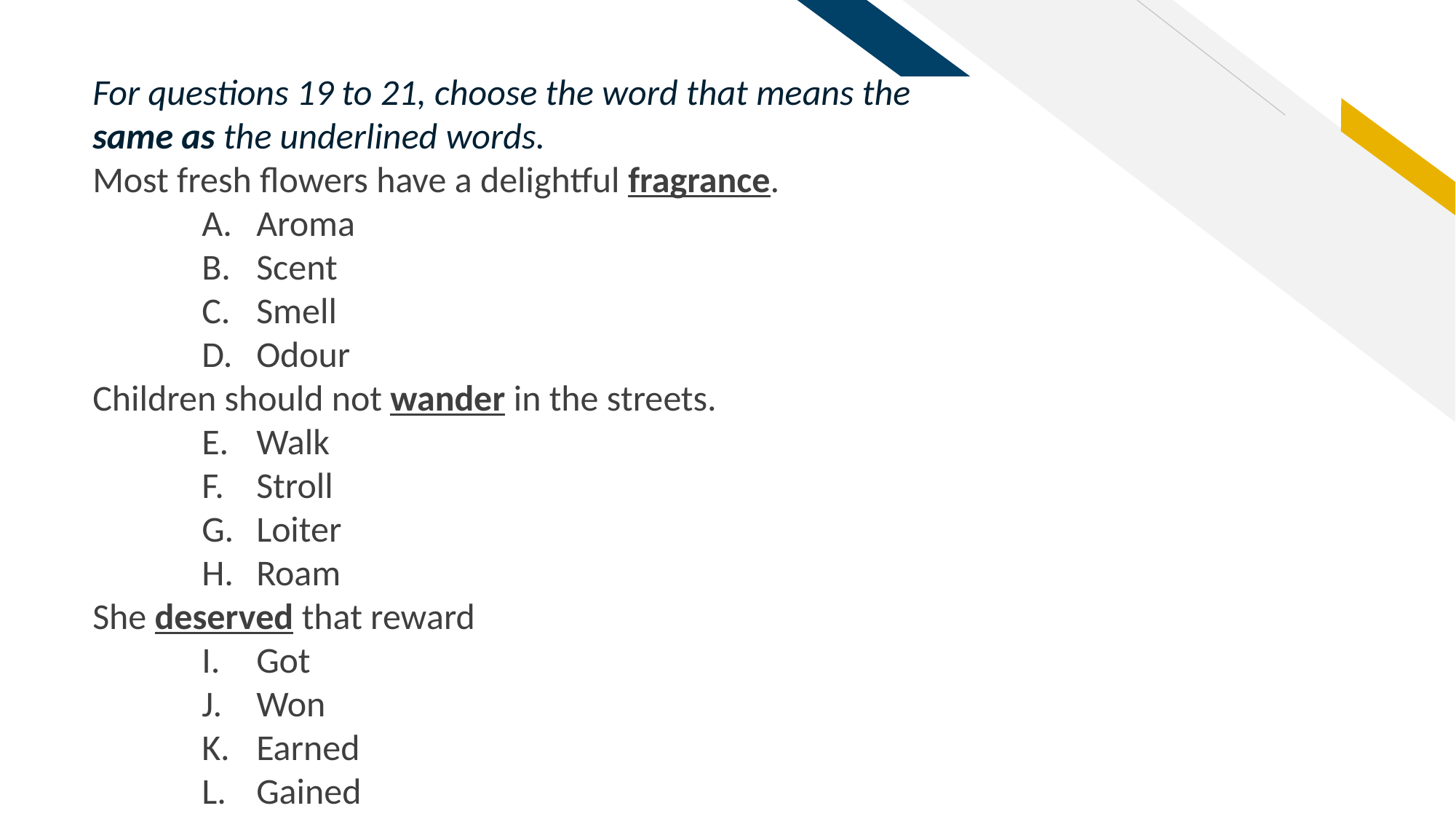

For questions 19 to 21, choose the word that means the
same as the underlined words.
Most fresh flowers have a delightful fragrance.
Aroma
Scent
Smell
Odour
Children should not wander in the streets.
Walk
Stroll
Loiter
Roam
She deserved that reward
Got
Won
Earned
Gained